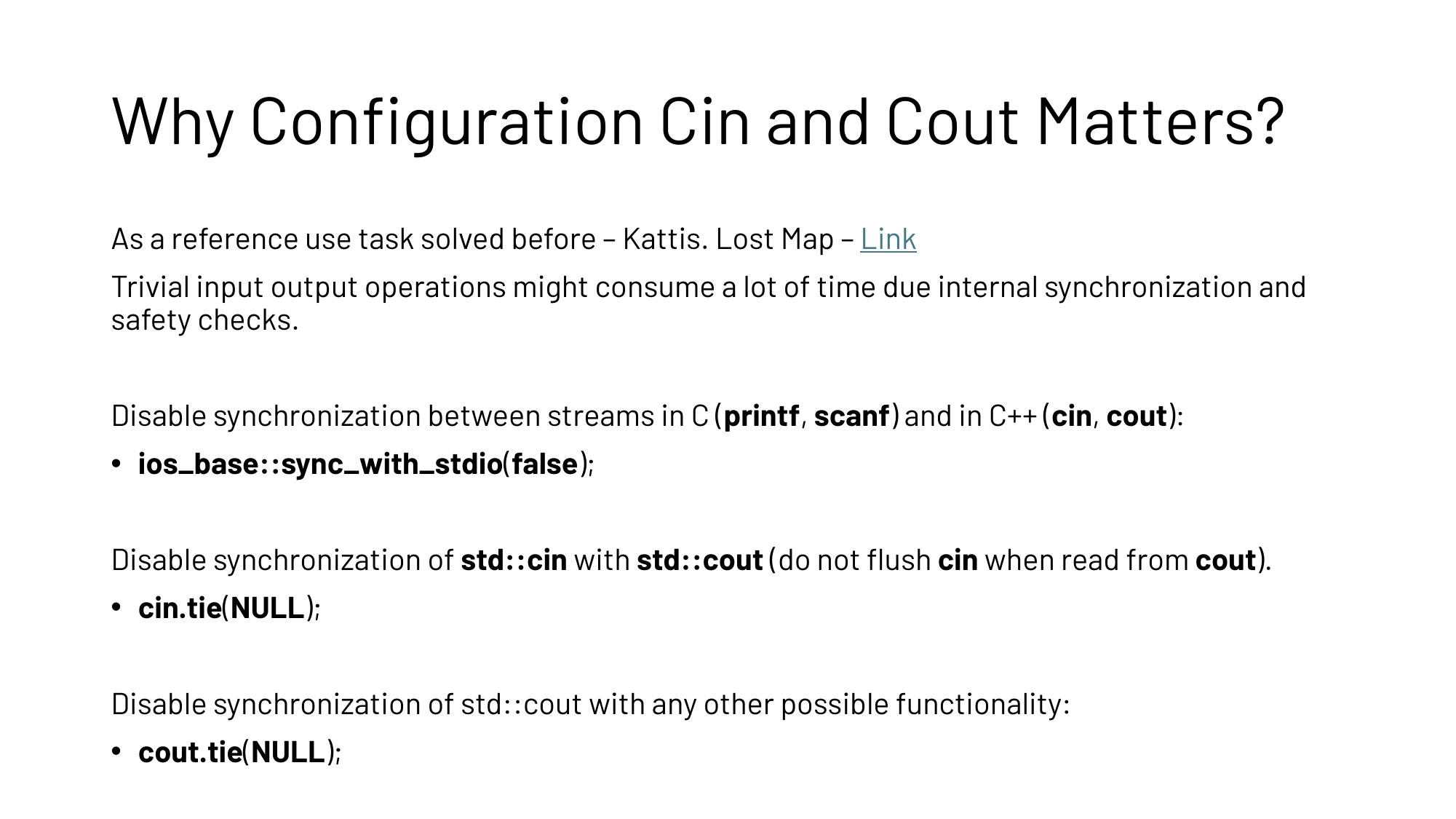

# Why Configuration Cin and Cout Matters?
As a reference use task solved before – Kattis. Lost Map – Link
Trivial input output operations might consume a lot of time due internal synchronization and safety checks.

Disable synchronization between streams in C (printf, scanf) and in C++ (cin, cout):
ios_base::sync_with_stdio(false);

Disable synchronization of std::cin with std::cout (do not flush cin when read from cout).
cin.tie(NULL);

Disable synchronization of std::cout with any other possible functionality:
cout.tie(NULL);